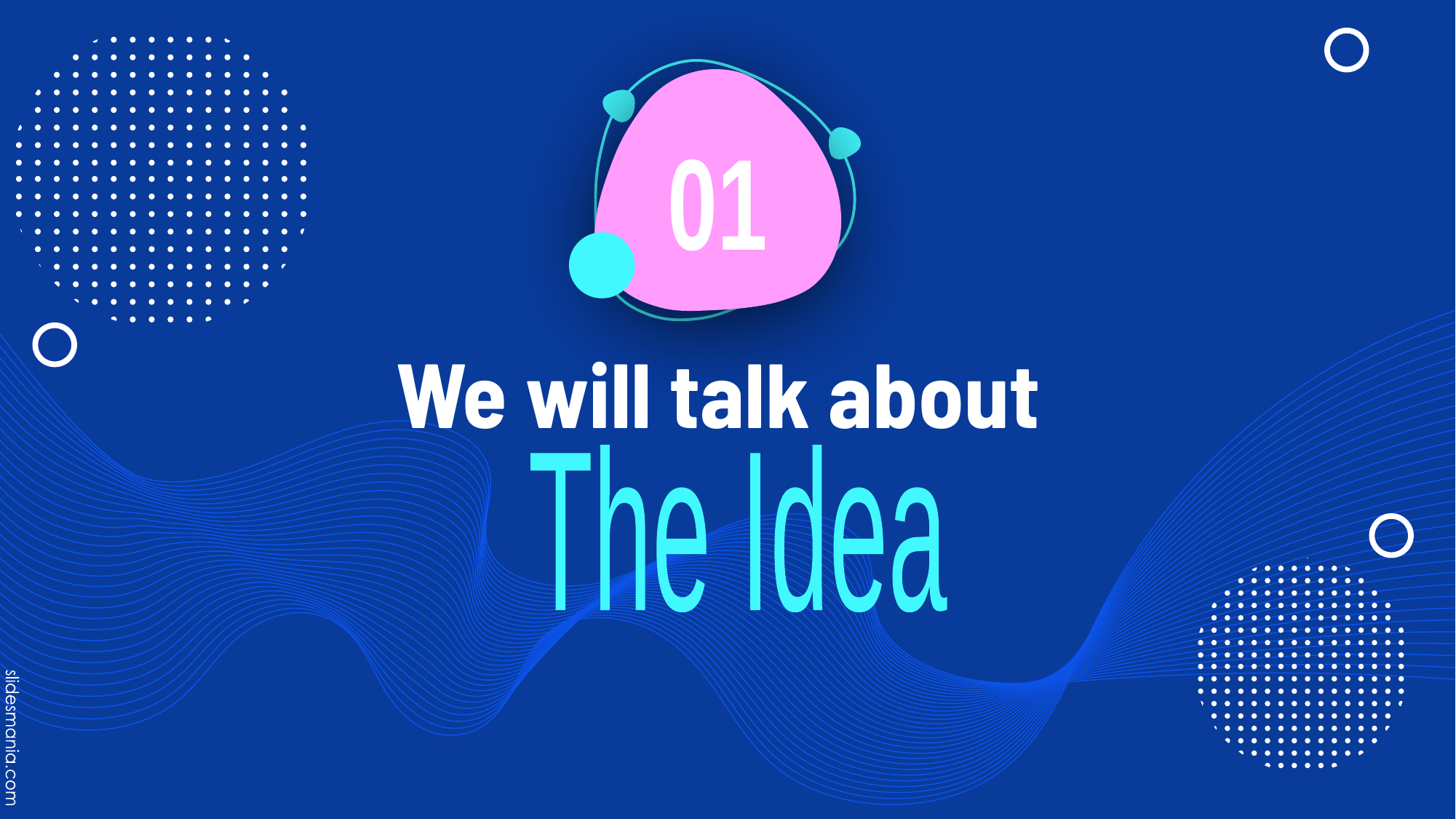

01
# We will talk about
The Idea